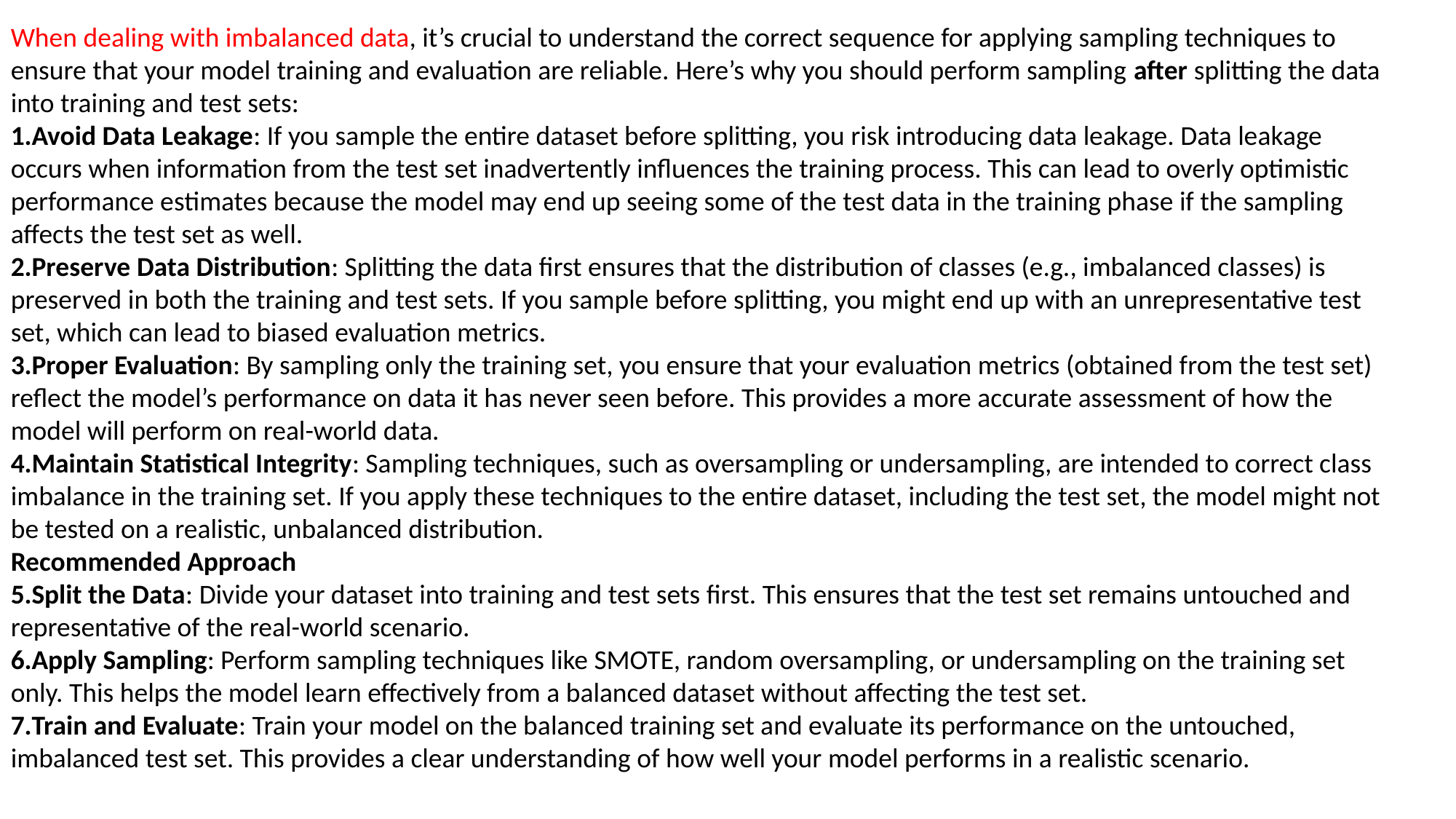

When dealing with imbalanced data, it’s crucial to understand the correct sequence for applying sampling techniques to ensure that your model training and evaluation are reliable. Here’s why you should perform sampling after splitting the data into training and test sets:
Avoid Data Leakage: If you sample the entire dataset before splitting, you risk introducing data leakage. Data leakage occurs when information from the test set inadvertently influences the training process. This can lead to overly optimistic performance estimates because the model may end up seeing some of the test data in the training phase if the sampling affects the test set as well.
Preserve Data Distribution: Splitting the data first ensures that the distribution of classes (e.g., imbalanced classes) is preserved in both the training and test sets. If you sample before splitting, you might end up with an unrepresentative test set, which can lead to biased evaluation metrics.
Proper Evaluation: By sampling only the training set, you ensure that your evaluation metrics (obtained from the test set) reflect the model’s performance on data it has never seen before. This provides a more accurate assessment of how the model will perform on real-world data.
Maintain Statistical Integrity: Sampling techniques, such as oversampling or undersampling, are intended to correct class imbalance in the training set. If you apply these techniques to the entire dataset, including the test set, the model might not be tested on a realistic, unbalanced distribution.
Recommended Approach
Split the Data: Divide your dataset into training and test sets first. This ensures that the test set remains untouched and representative of the real-world scenario.
Apply Sampling: Perform sampling techniques like SMOTE, random oversampling, or undersampling on the training set only. This helps the model learn effectively from a balanced dataset without affecting the test set.
Train and Evaluate: Train your model on the balanced training set and evaluate its performance on the untouched, imbalanced test set. This provides a clear understanding of how well your model performs in a realistic scenario.